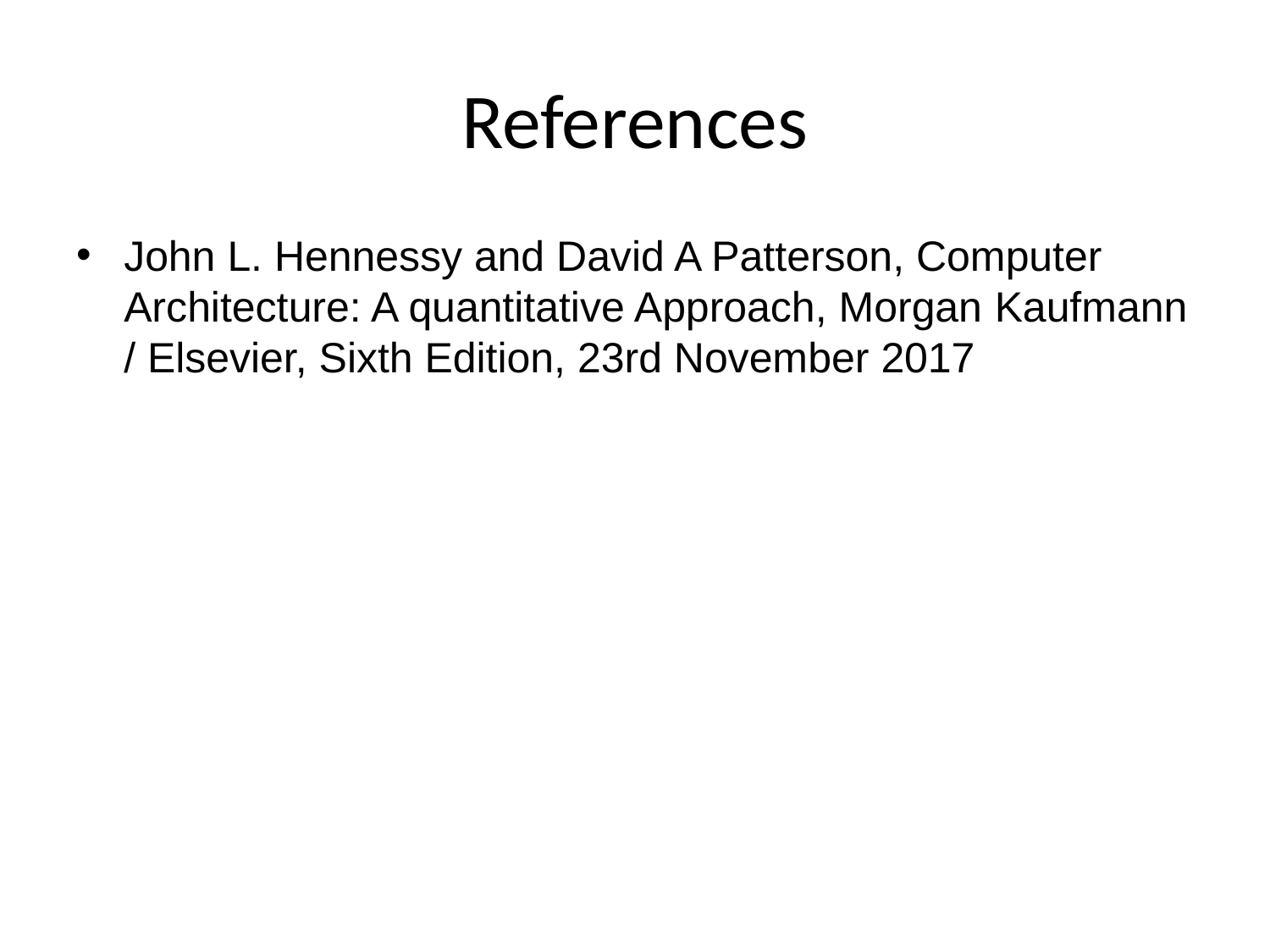

# References
John L. Hennessy and David A Patterson, Computer Architecture: A quantitative Approach, Morgan Kaufmann / Elsevier, Sixth Edition, 23rd November 2017